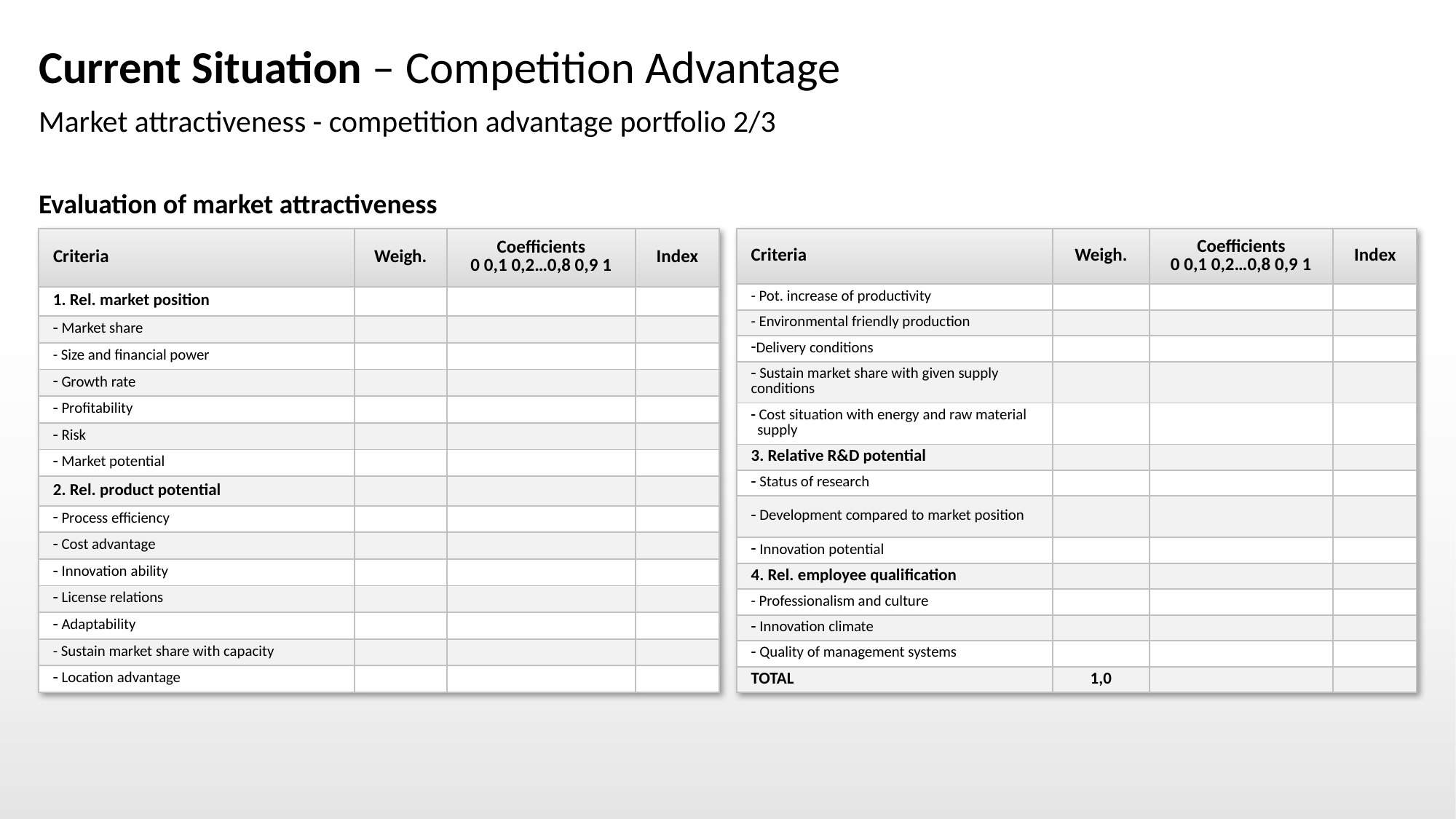

# Current Situation – Competition Advantage
Market attractiveness - competition advantage portfolio 2/3
Evaluation of market attractiveness
| Criteria | Weigh. | Coefficients 0 0,1 0,2…0,8 0,9 1 | Index |
| --- | --- | --- | --- |
| 1. Rel. market position |  |  |  |
| Market share |  |  |  |
| - Size and financial power |  |  |  |
| Growth rate |  |  |  |
| Profitability |  |  |  |
| Risk |  |  |  |
| Market potential |  |  |  |
| 2. Rel. product potential |  |  |  |
| Process efficiency |  |  |  |
| Cost advantage |  |  |  |
| Innovation ability |  |  |  |
| License relations |  |  |  |
| Adaptability |  |  |  |
| - Sustain market share with capacity |  |  |  |
| Location advantage |  |  |  |
| Criteria | Weigh. | Coefficients 0 0,1 0,2…0,8 0,9 1 | Index |
| --- | --- | --- | --- |
| - Pot. increase of productivity |  |  |  |
| - Environmental friendly production |  |  |  |
| Delivery conditions |  |  |  |
| Sustain market share with given supply conditions |  |  |  |
| - Cost situation with energy and raw material supply |  |  |  |
| 3. Relative R&D potential |  |  |  |
| Status of research |  |  |  |
| Development compared to market position |  |  |  |
| Innovation potential |  |  |  |
| 4. Rel. employee qualification |  |  |  |
| - Professionalism and culture |  |  |  |
| Innovation climate |  |  |  |
| Quality of management systems |  |  |  |
| TOTAL | 1,0 |  |  |